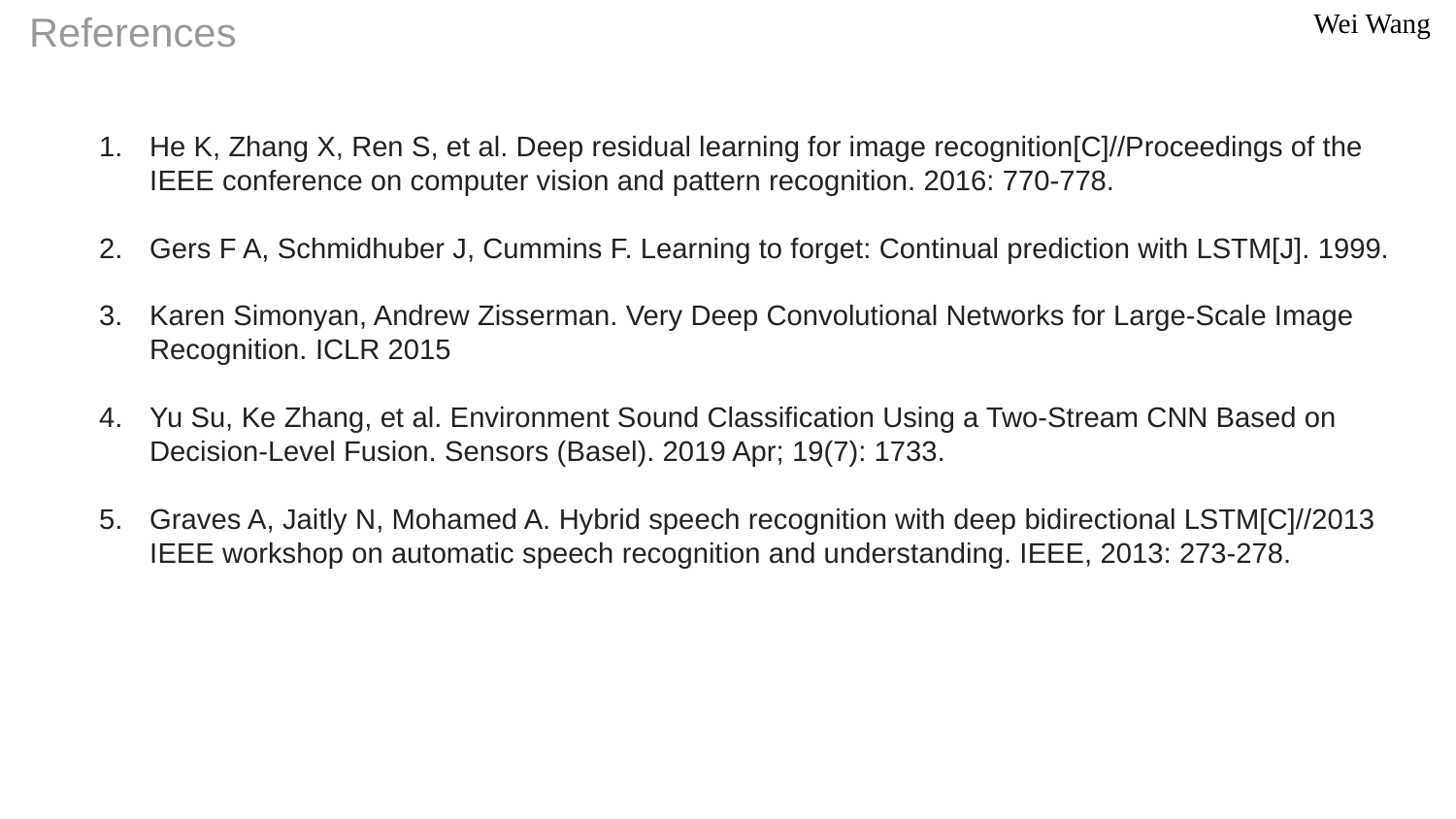

Wei Wang
# References
He K, Zhang X, Ren S, et al. Deep residual learning for image recognition[C]//Proceedings of the IEEE conference on computer vision and pattern recognition. 2016: 770-778.

Gers F A, Schmidhuber J, Cummins F. Learning to forget: Continual prediction with LSTM[J]. 1999.

Karen Simonyan, Andrew Zisserman. Very Deep Convolutional Networks for Large-Scale Image Recognition. ICLR 2015

Yu Su, Ke Zhang, et al. Environment Sound Classification Using a Two-Stream CNN Based on Decision-Level Fusion. Sensors (Basel). 2019 Apr; 19(7): 1733.

Graves A, Jaitly N, Mohamed A. Hybrid speech recognition with deep bidirectional LSTM[C]//2013 IEEE workshop on automatic speech recognition and understanding. IEEE, 2013: 273-278.